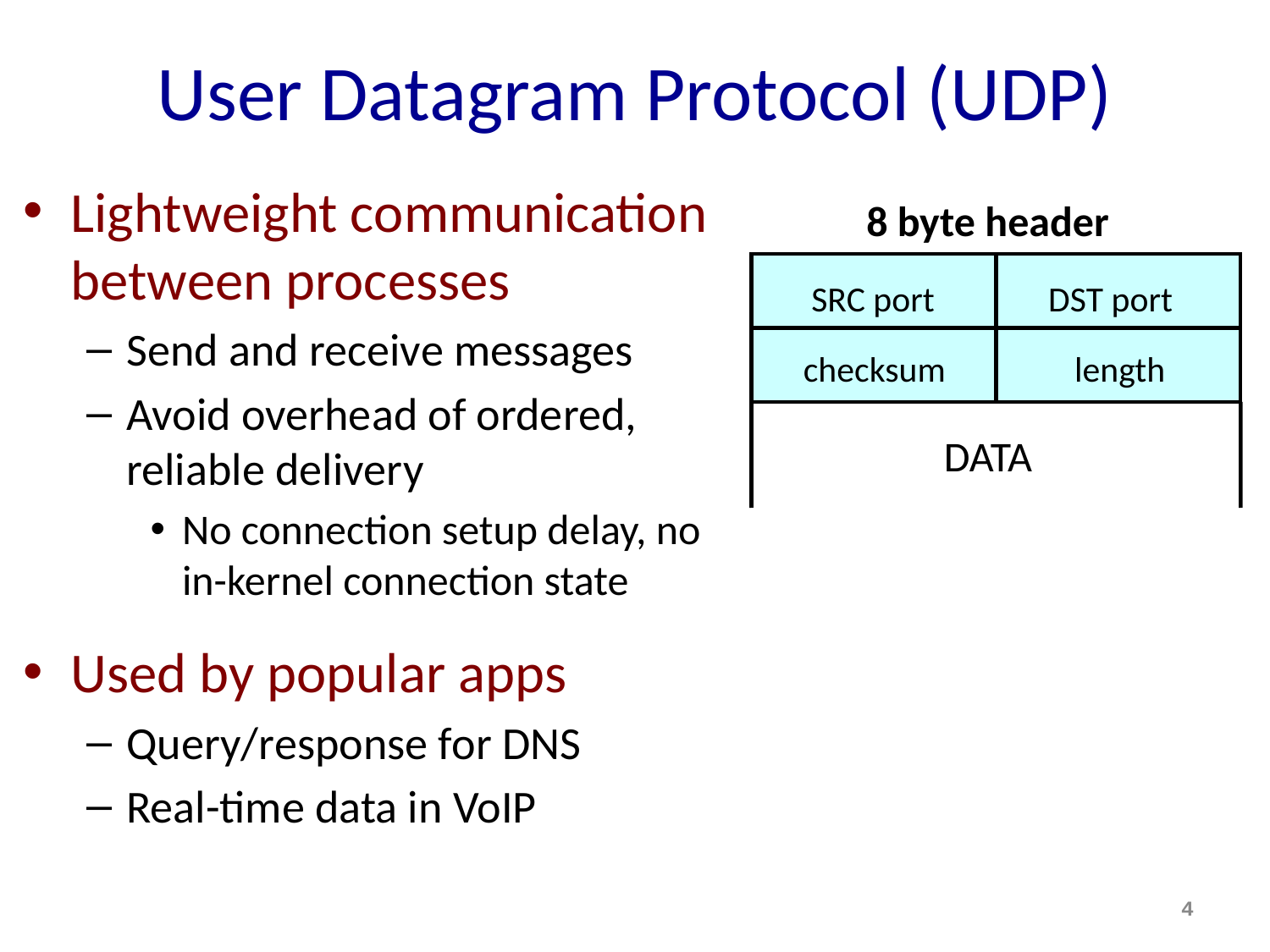

# User Datagram Protocol (UDP)
Lightweight communication between processes
Send and receive messages
Avoid overhead of ordered, reliable delivery
No connection setup delay, no in-kernel connection state
Used by popular apps
Query/response for DNS
Real-time data in VoIP
8 byte header

 SRC port
 DST port

checksum
length

DATA
4